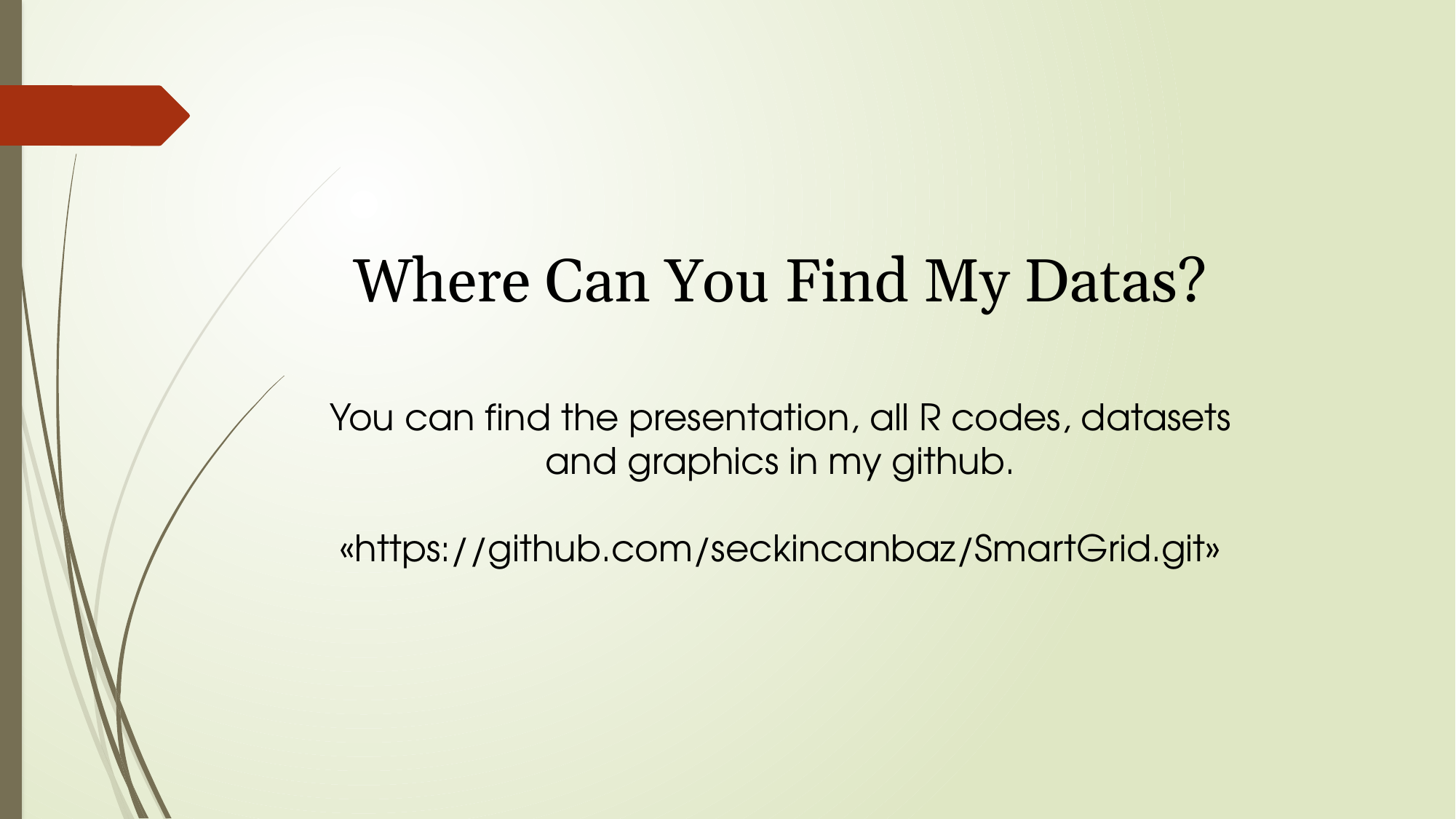

Where Can You Find My Datas?
You can find the presentation, all R codes, datasets and graphics in my github.
«https://github.com/seckincanbaz/SmartGrid.git»